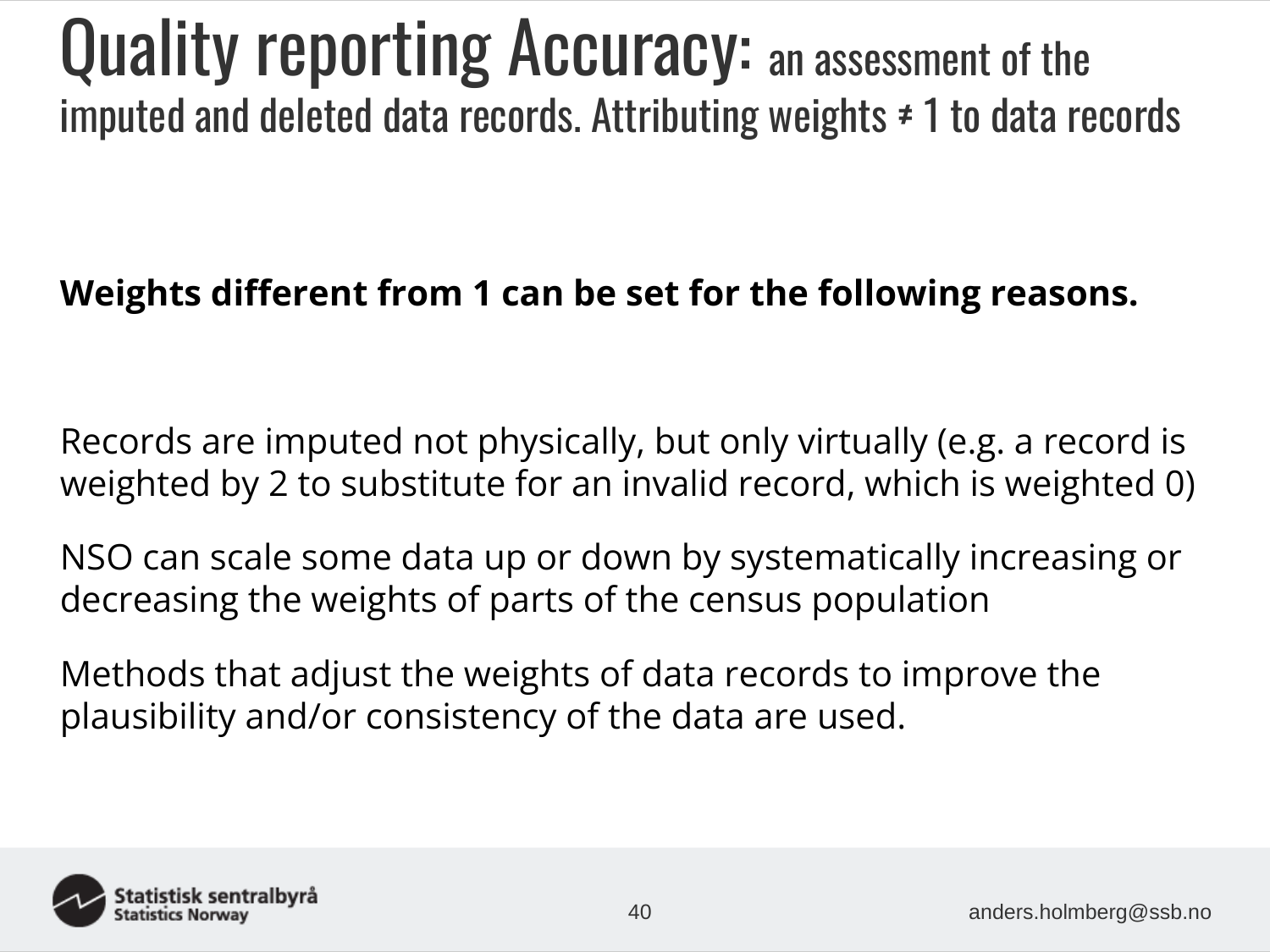

# Quality reporting Accuracy: an assessment of the imputed and deleted data records. Attributing weights ≠ 1 to data records

Weights different from 1 can be set for the following reasons.

Records are imputed not physically, but only virtually (e.g. a record is weighted by 2 to substitute for an invalid record, which is weighted 0)
NSO can scale some data up or down by systematically increasing or decreasing the weights of parts of the census population
Methods that adjust the weights of data records to improve the plausibility and/or consistency of the data are used.
40
anders.holmberg@ssb.no